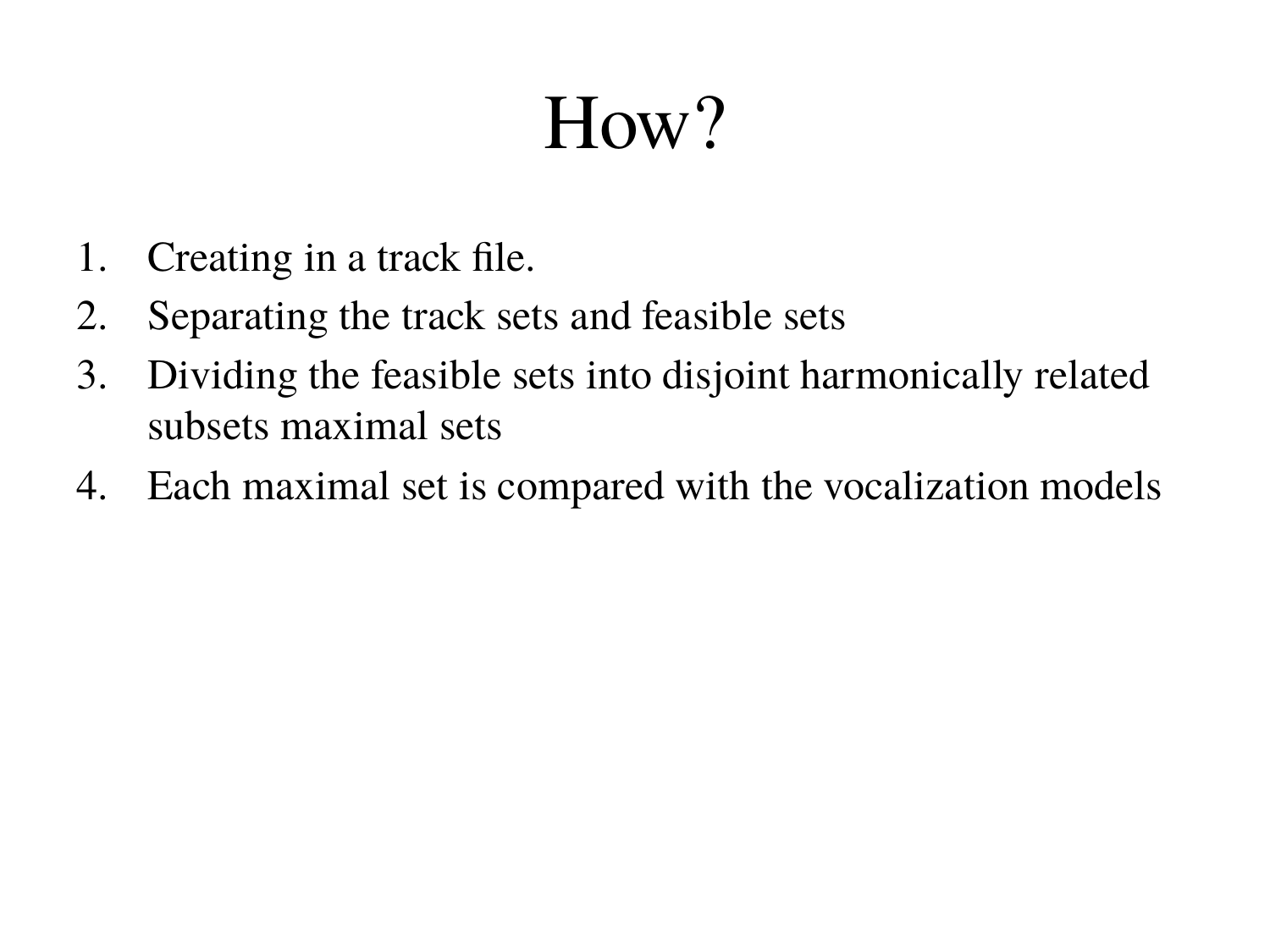

# How?
Creating in a track file.
Separating the track sets and feasible sets
Dividing the feasible sets into disjoint harmonically related subsets maximal sets
Each maximal set is compared with the vocalization models